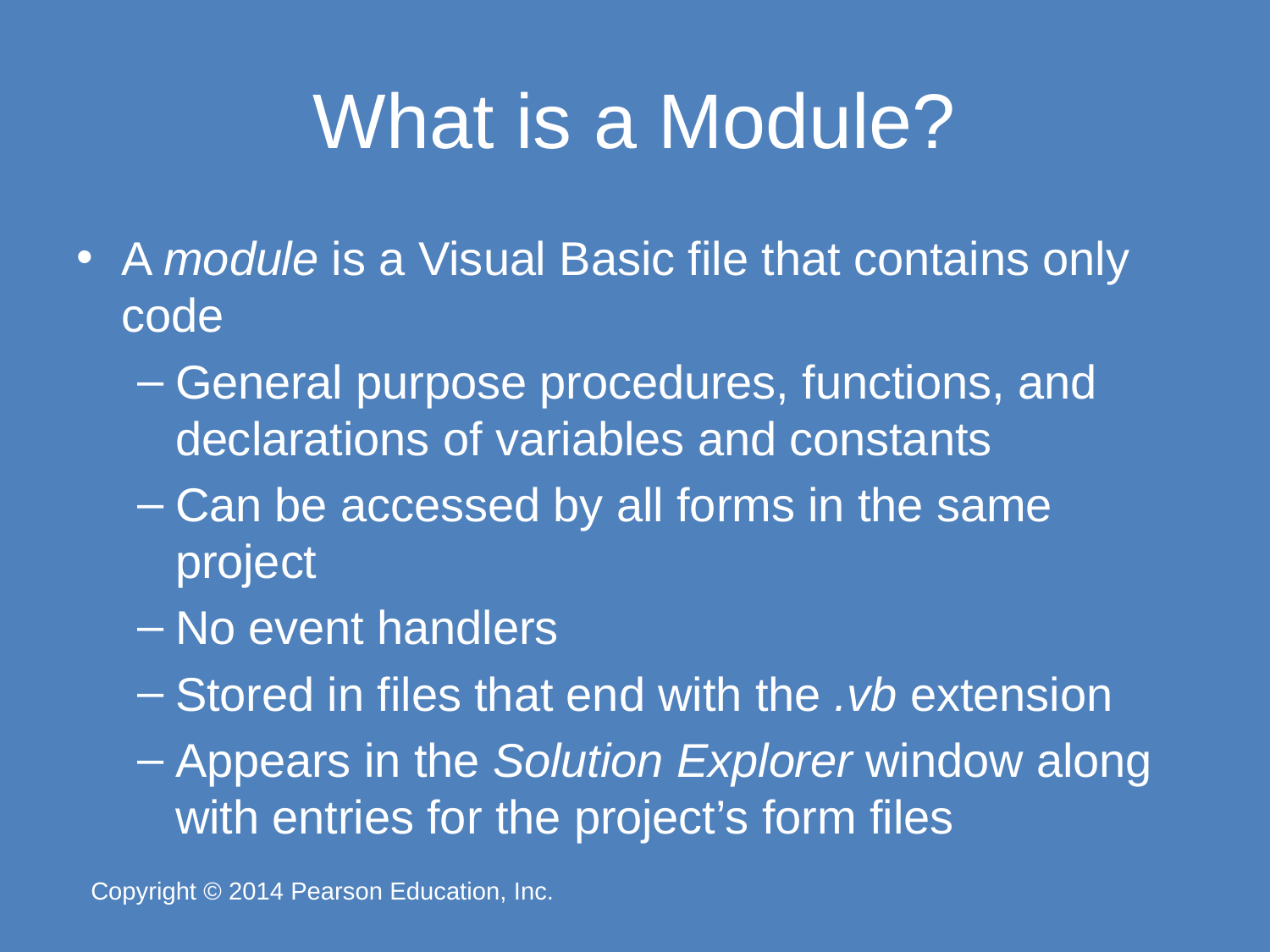

# What is a Module?
A module is a Visual Basic file that contains only code
General purpose procedures, functions, and declarations of variables and constants
Can be accessed by all forms in the same project
No event handlers
Stored in files that end with the .vb extension
Appears in the Solution Explorer window along with entries for the project’s form files